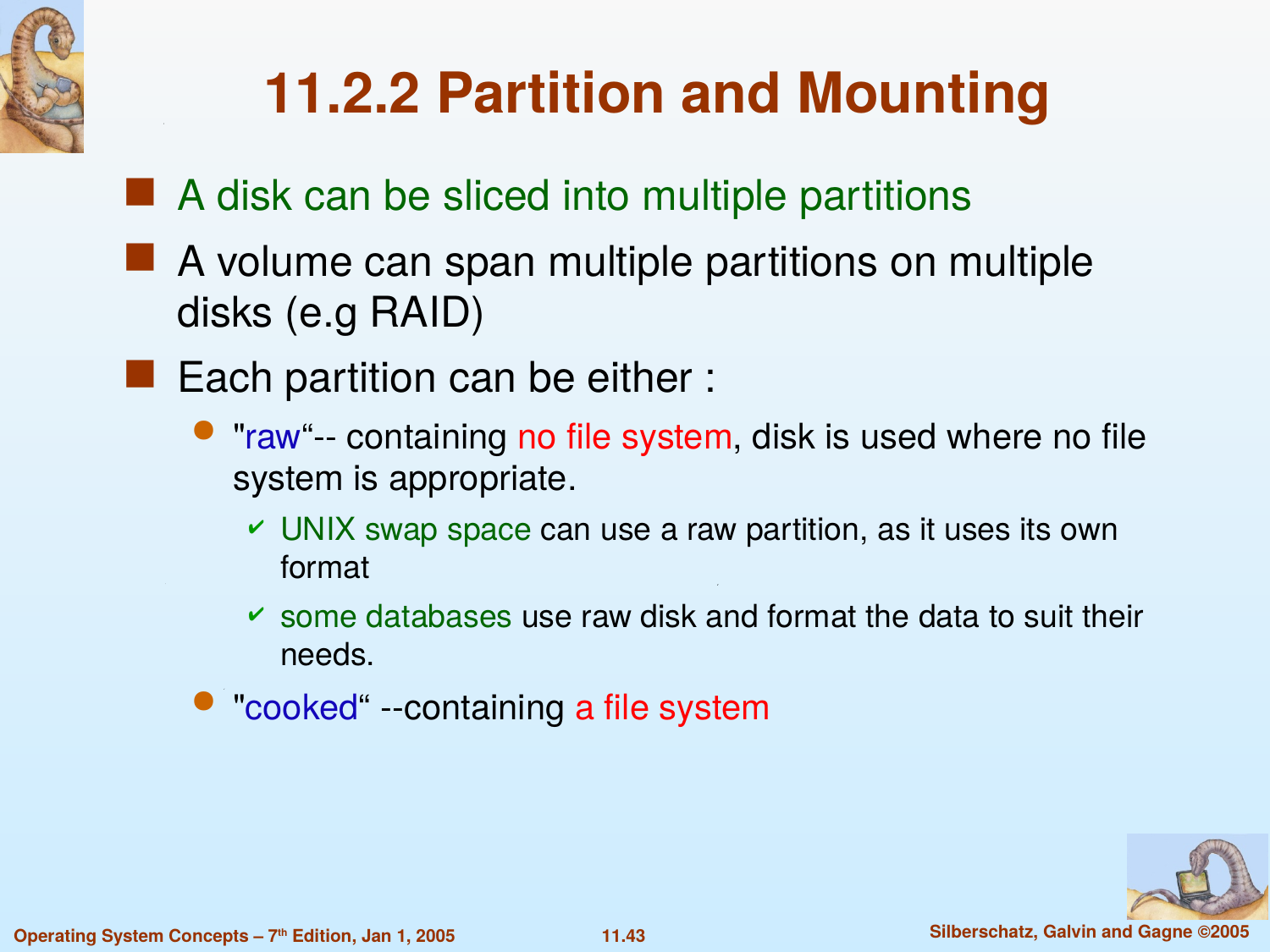

11.2.2 Partition and Mounting
A disk can be sliced into multiple partitions
A volume can span multiple partitions on multiple disks (e.g RAID)
Each partition can be either :
"raw“-- containing no file system, disk is used where no file system is appropriate.
UNIX swap space can use a raw partition, as it uses its own format
some databases use raw disk and format the data to suit their needs.
"cooked“ --containing a file system